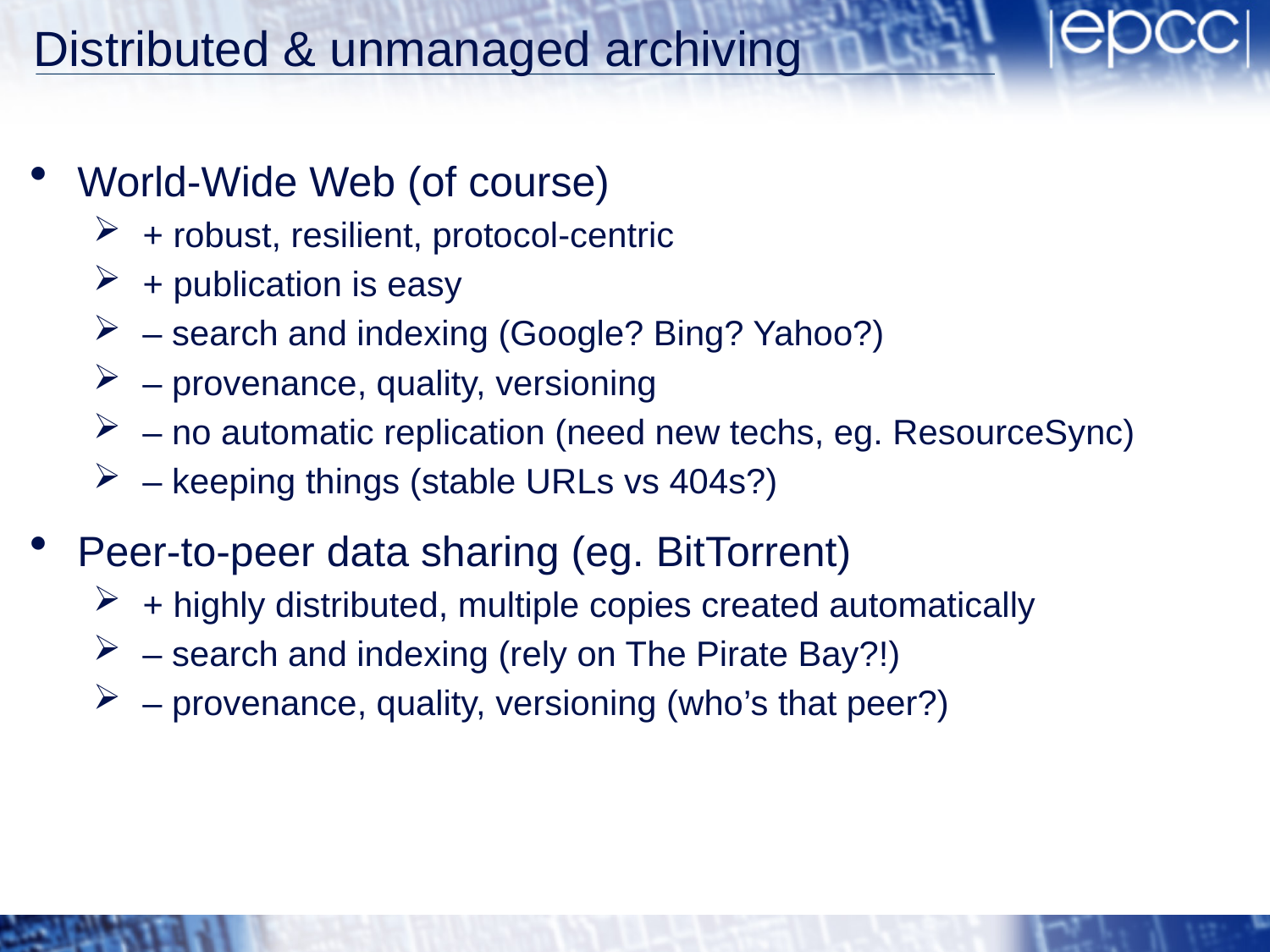

# Distributed & unmanaged archiving
World-Wide Web (of course)
 + robust, resilient, protocol-centric
 + publication is easy
 – search and indexing (Google? Bing? Yahoo?)
 – provenance, quality, versioning
 – no automatic replication (need new techs, eg. ResourceSync)
 – keeping things (stable URLs vs 404s?)
Peer-to-peer data sharing (eg. BitTorrent)
 + highly distributed, multiple copies created automatically
 – search and indexing (rely on The Pirate Bay?!)
 – provenance, quality, versioning (who’s that peer?)